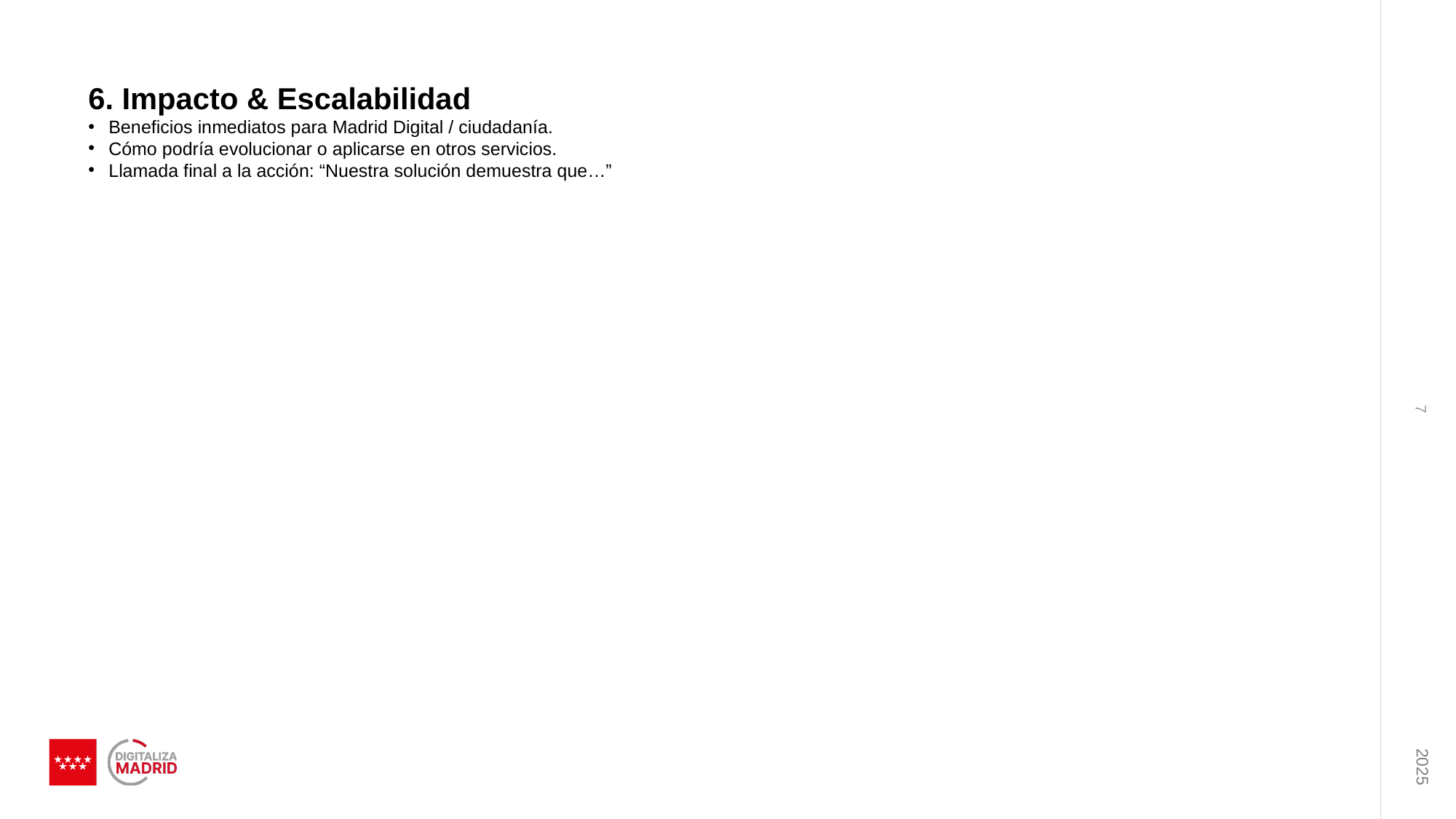

6. Impacto & Escalabilidad
Beneficios inmediatos para Madrid Digital / ciudadanía.
Cómo podría evolucionar o aplicarse en otros servicios.
Llamada final a la acción: “Nuestra solución demuestra que…”